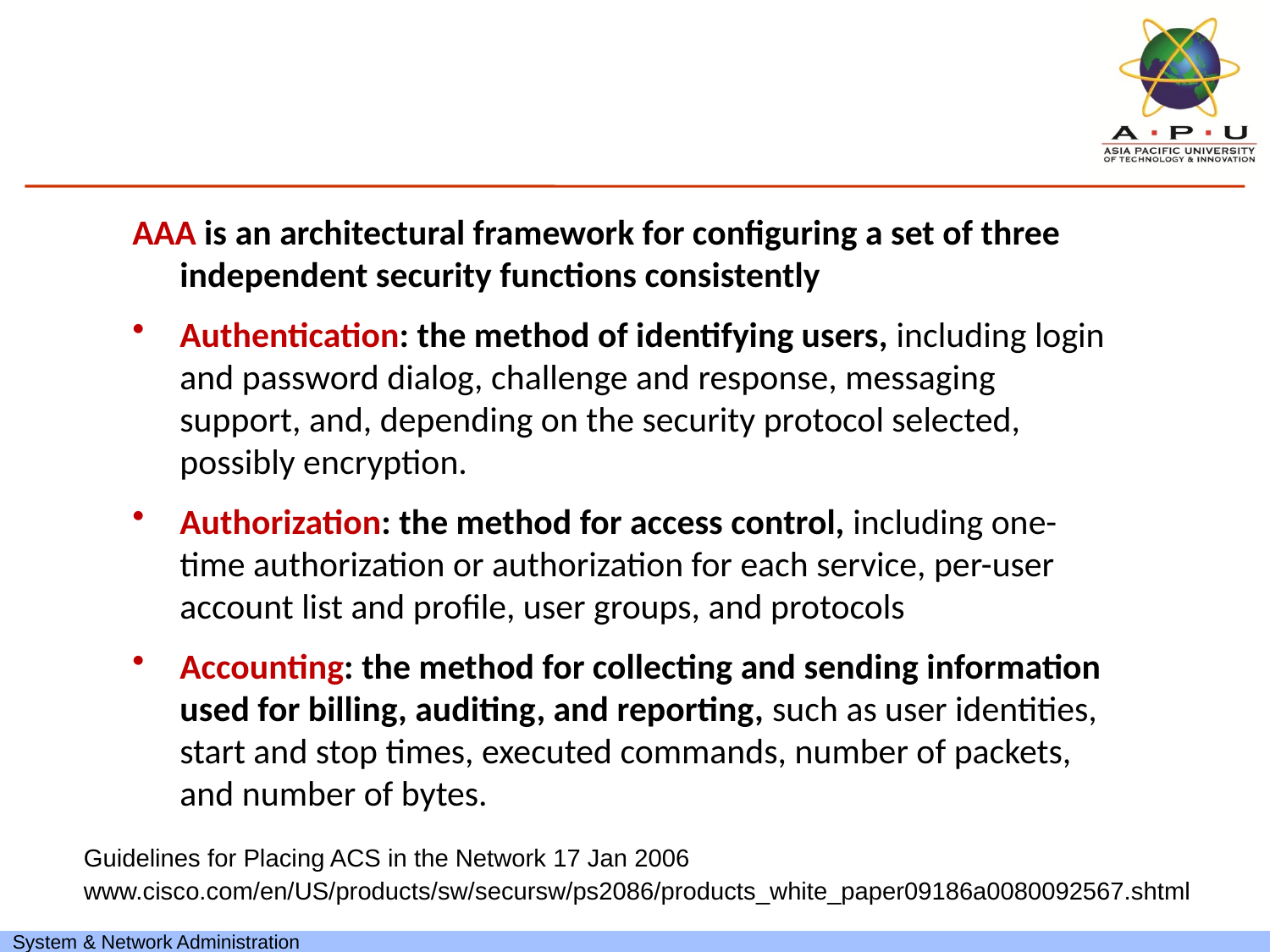

AAA is an architectural framework for configuring a set of three independent security functions consistently
Authentication: the method of identifying users, including login and password dialog, challenge and response, messaging support, and, depending on the security protocol selected, possibly encryption.
Authorization: the method for access control, including one-time authorization or authorization for each service, per-user account list and profile, user groups, and protocols
Accounting: the method for collecting and sending information used for billing, auditing, and reporting, such as user identities, start and stop times, executed commands, number of packets, and number of bytes.
Guidelines for Placing ACS in the Network 17 Jan 2006
www.cisco.com/en/US/products/sw/secursw/ps2086/products_white_paper09186a0080092567.shtml